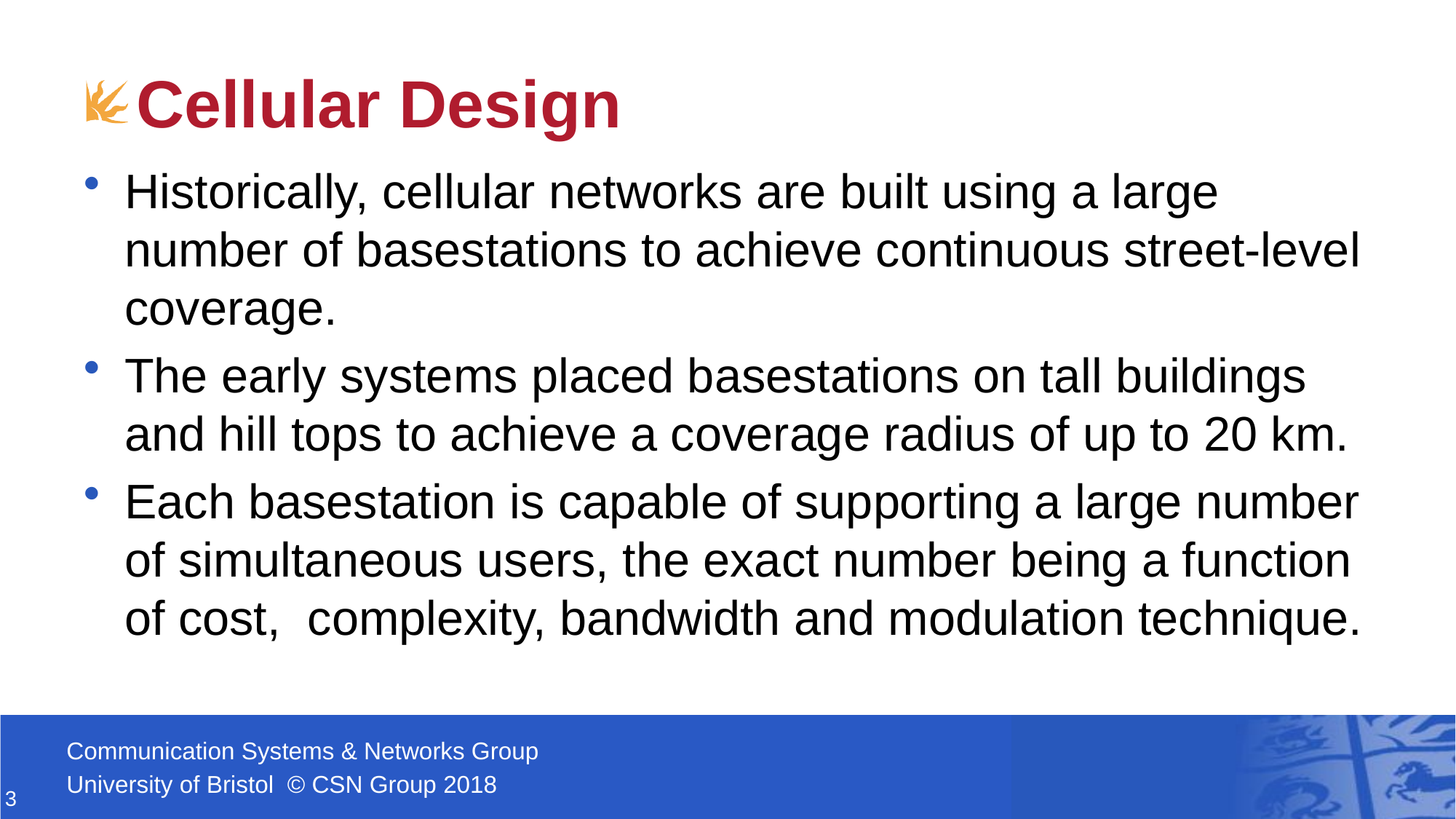

# Cellular Design
Historically, cellular networks are built using a large number of basestations to achieve continuous street-level coverage.
The early systems placed basestations on tall buildings and hill tops to achieve a coverage radius of up to 20 km.
Each basestation is capable of supporting a large number of simultaneous users, the exact number being a function of cost,  complexity, bandwidth and modulation technique.

3